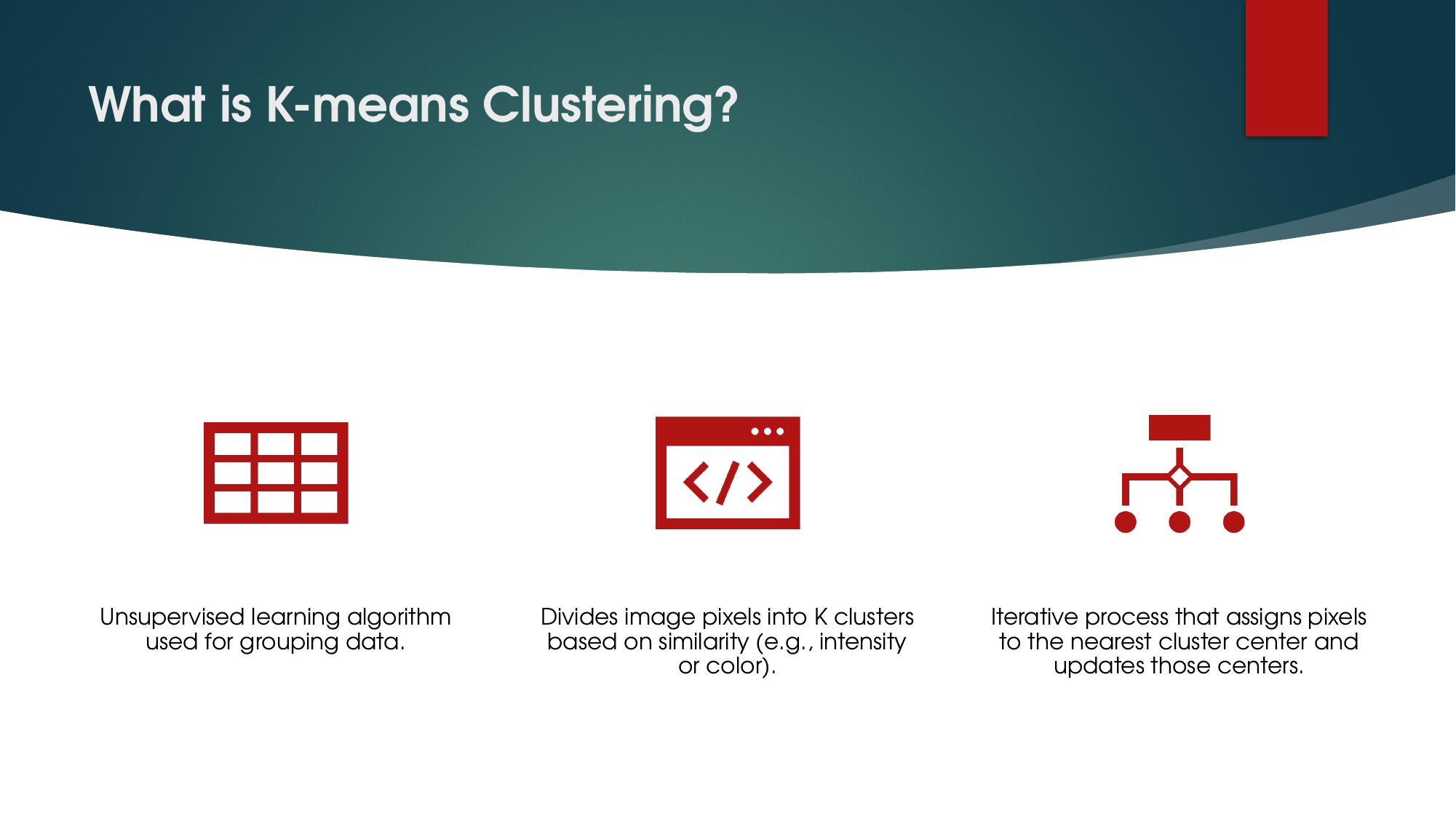

# What is K-means Clustering?

Unsupervised learning algorithm used for grouping data.
Divides image pixels into K clusters based on similarity (e.g., intensity or color).
Iterative process that assigns pixels to the nearest cluster center and updates those centers.